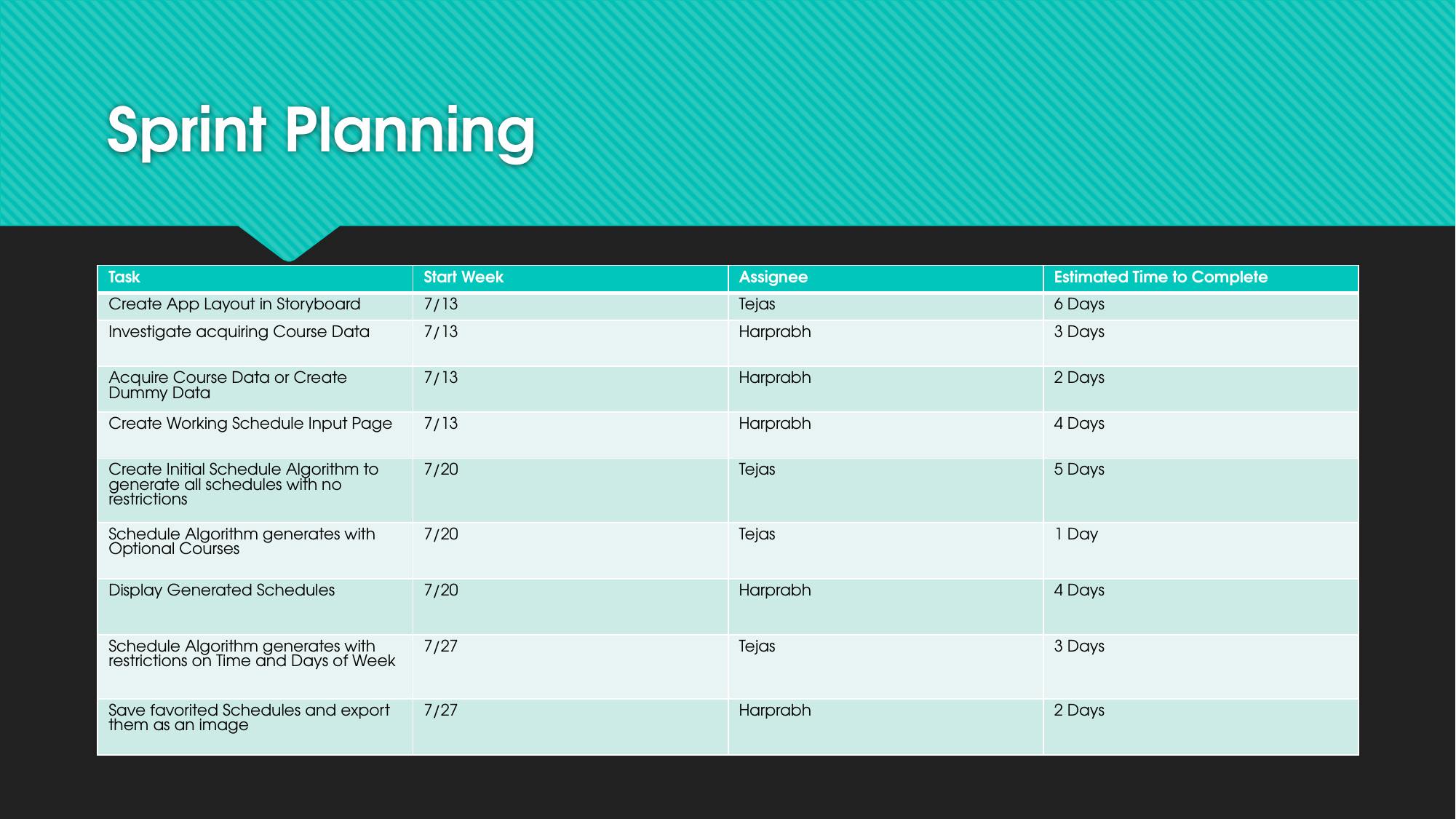

# Sprint Planning
| Task | Start Week | Assignee | Estimated Time to Complete |
| --- | --- | --- | --- |
| Create App Layout in Storyboard | 7/13 | Tejas | 6 Days |
| Investigate acquiring Course Data | 7/13 | Harprabh | 3 Days |
| Acquire Course Data or Create Dummy Data | 7/13 | Harprabh | 2 Days |
| Create Working Schedule Input Page | 7/13 | Harprabh | 4 Days |
| Create Initial Schedule Algorithm to generate all schedules with no restrictions | 7/20 | Tejas | 5 Days |
| Schedule Algorithm generates with Optional Courses | 7/20 | Tejas | 1 Day |
| Display Generated Schedules | 7/20 | Harprabh | 4 Days |
| Schedule Algorithm generates with restrictions on Time and Days of Week | 7/27 | Tejas | 3 Days |
| Save favorited Schedules and export them as an image | 7/27 | Harprabh | 2 Days |